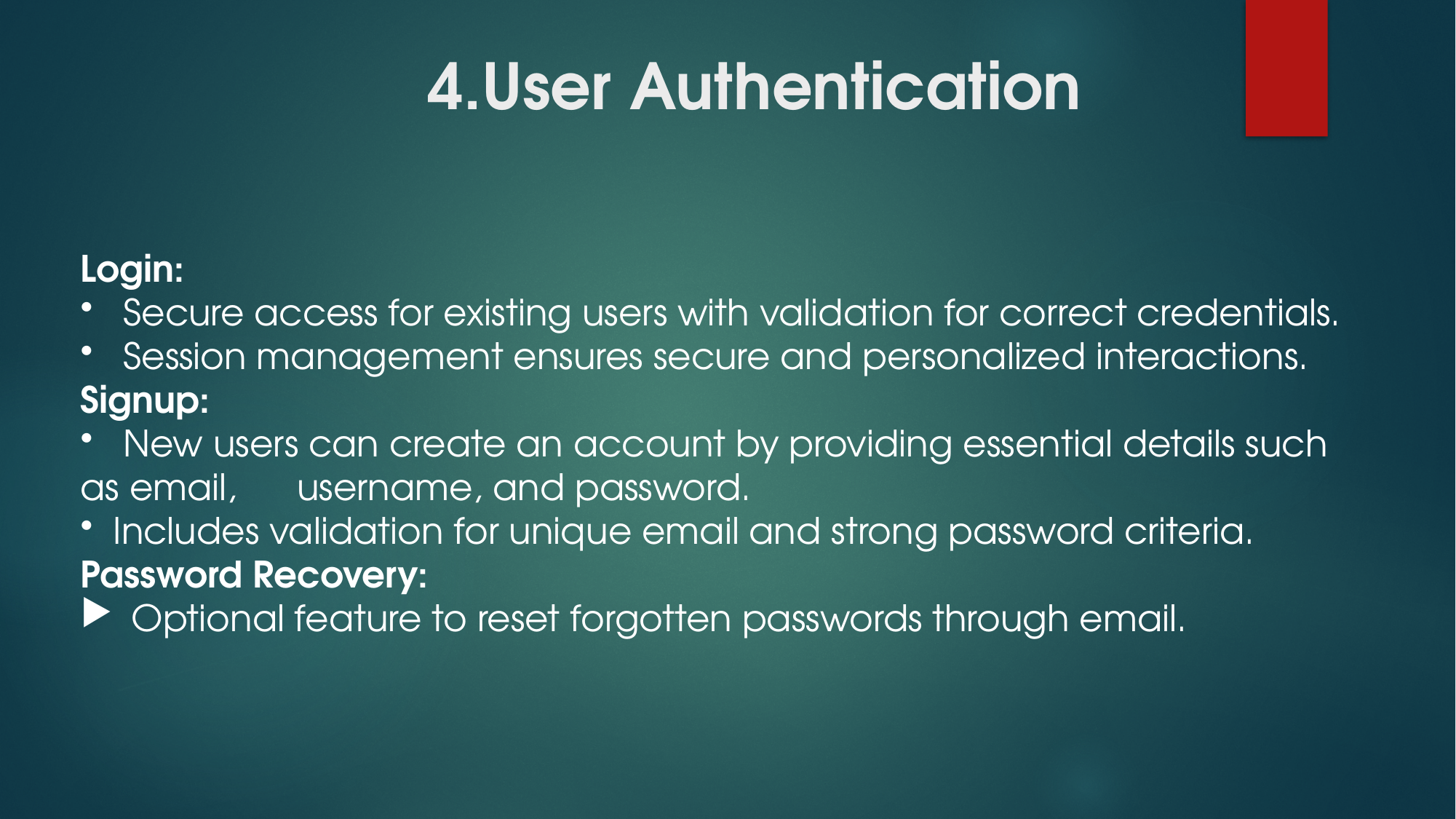

# 4.User Authentication
Login:
   Secure access for existing users with validation for correct credentials.
   Session management ensures secure and personalized interactions.
Signup:
   New users can create an account by providing essential details such as email,      username, and password.
  Includes validation for unique email and strong password criteria.
Password Recovery:
 Optional feature to reset forgotten passwords through email.